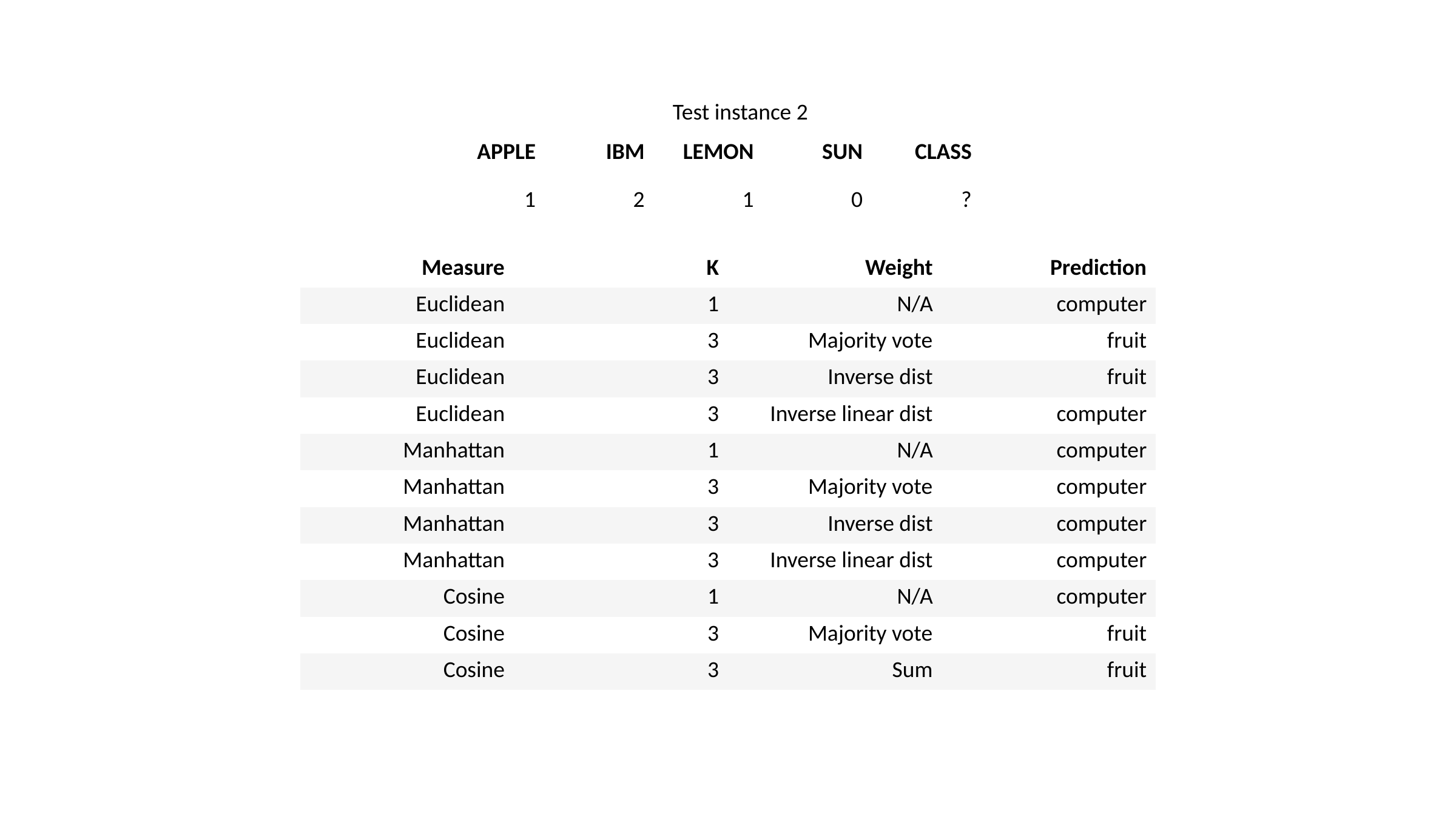

Test instance 2
| APPLE | IBM | LEMON | SUN | CLASS |
| --- | --- | --- | --- | --- |
| 1 | 2 | 1 | 0 | ? |
| Measure | K | Weight | Prediction |
| --- | --- | --- | --- |
| Euclidean | 1 | N/A | computer |
| Euclidean | 3 | Majority vote | fruit |
| Euclidean | 3 | Inverse dist | fruit |
| Euclidean | 3 | Inverse linear dist | computer |
| Manhattan | 1 | N/A | computer |
| Manhattan | 3 | Majority vote | computer |
| Manhattan | 3 | Inverse dist | computer |
| Manhattan | 3 | Inverse linear dist | computer |
| Cosine | 1 | N/A | computer |
| Cosine | 3 | Majority vote | fruit |
| Cosine | 3 | Sum | fruit |